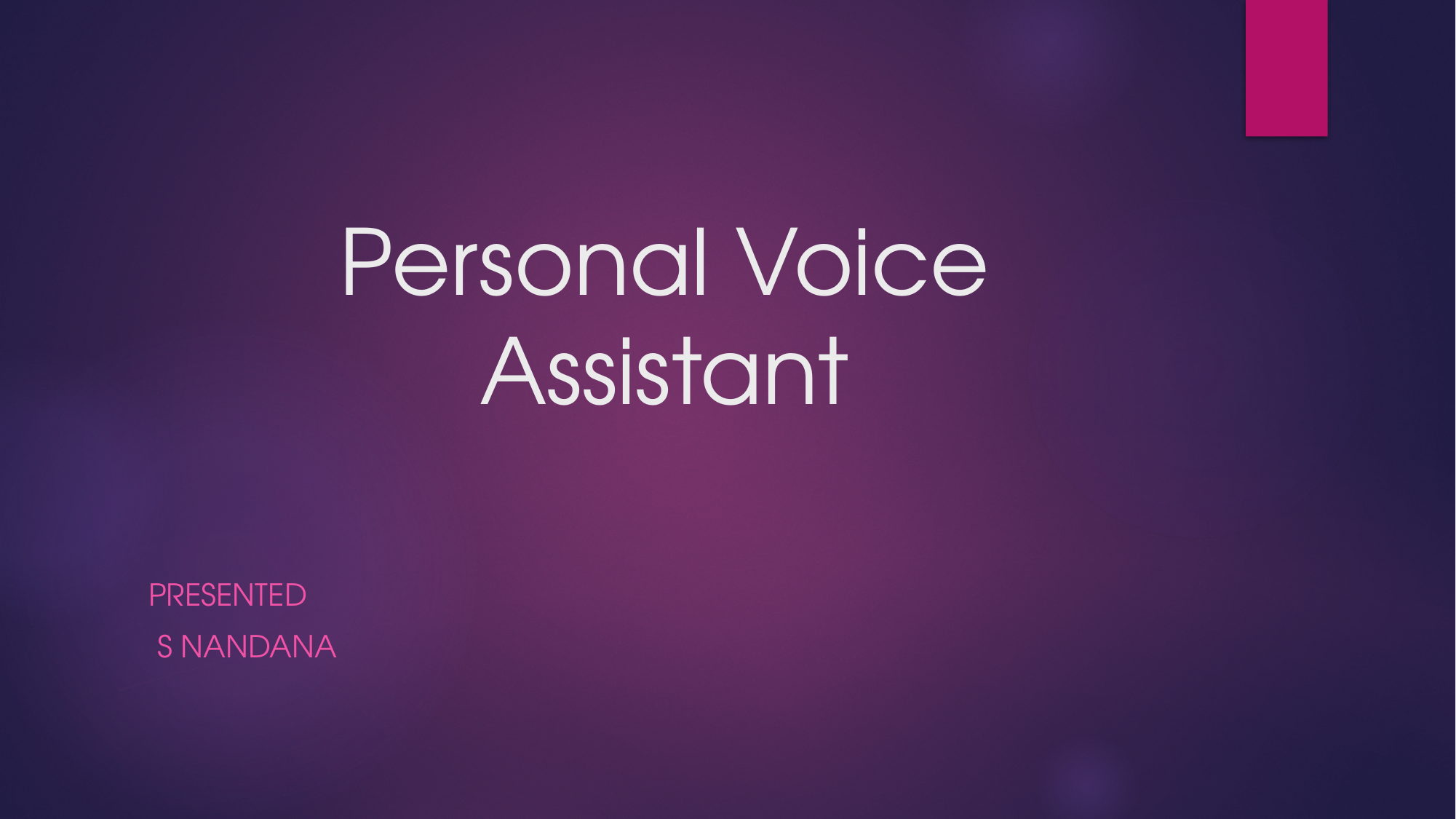

# Personal Voice Assistant
Presented
 S Nandana